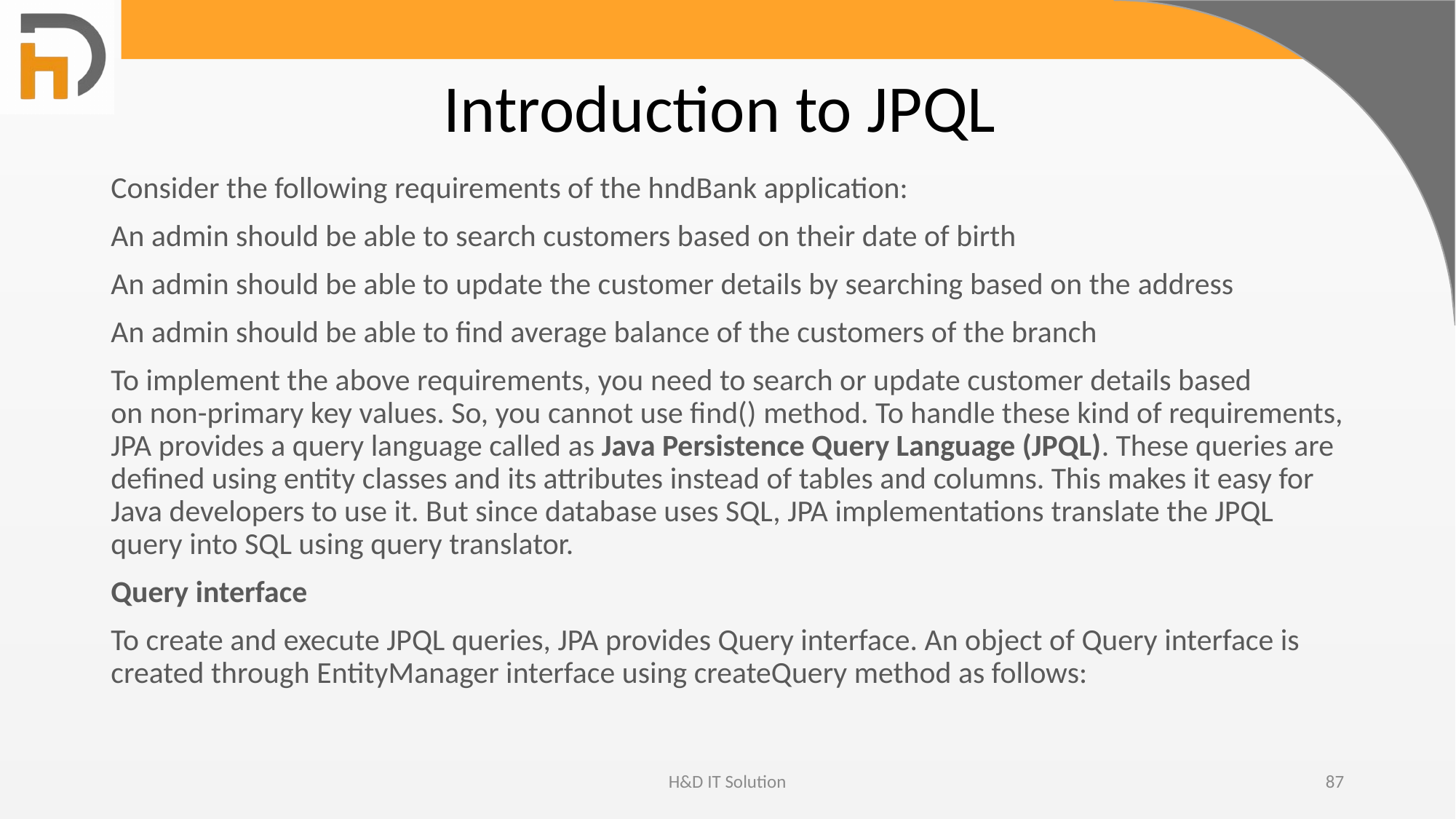

# Introduction to JPQL
Consider the following requirements of the hndBank application:
An admin should be able to search customers based on their date of birth
An admin should be able to update the customer details by searching based on the address
An admin should be able to find average balance of the customers of the branch
To implement the above requirements, you need to search or update customer details based on non-primary key values. So, you cannot use find() method. To handle these kind of requirements, JPA provides a query language called as Java Persistence Query Language (JPQL). These queries are defined using entity classes and its attributes instead of tables and columns. This makes it easy for Java developers to use it. But since database uses SQL, JPA implementations translate the JPQL query into SQL using query translator.
Query interface
To create and execute JPQL queries, JPA provides Query interface. An object of Query interface is created through EntityManager interface using createQuery method as follows:

H&D IT Solution
87